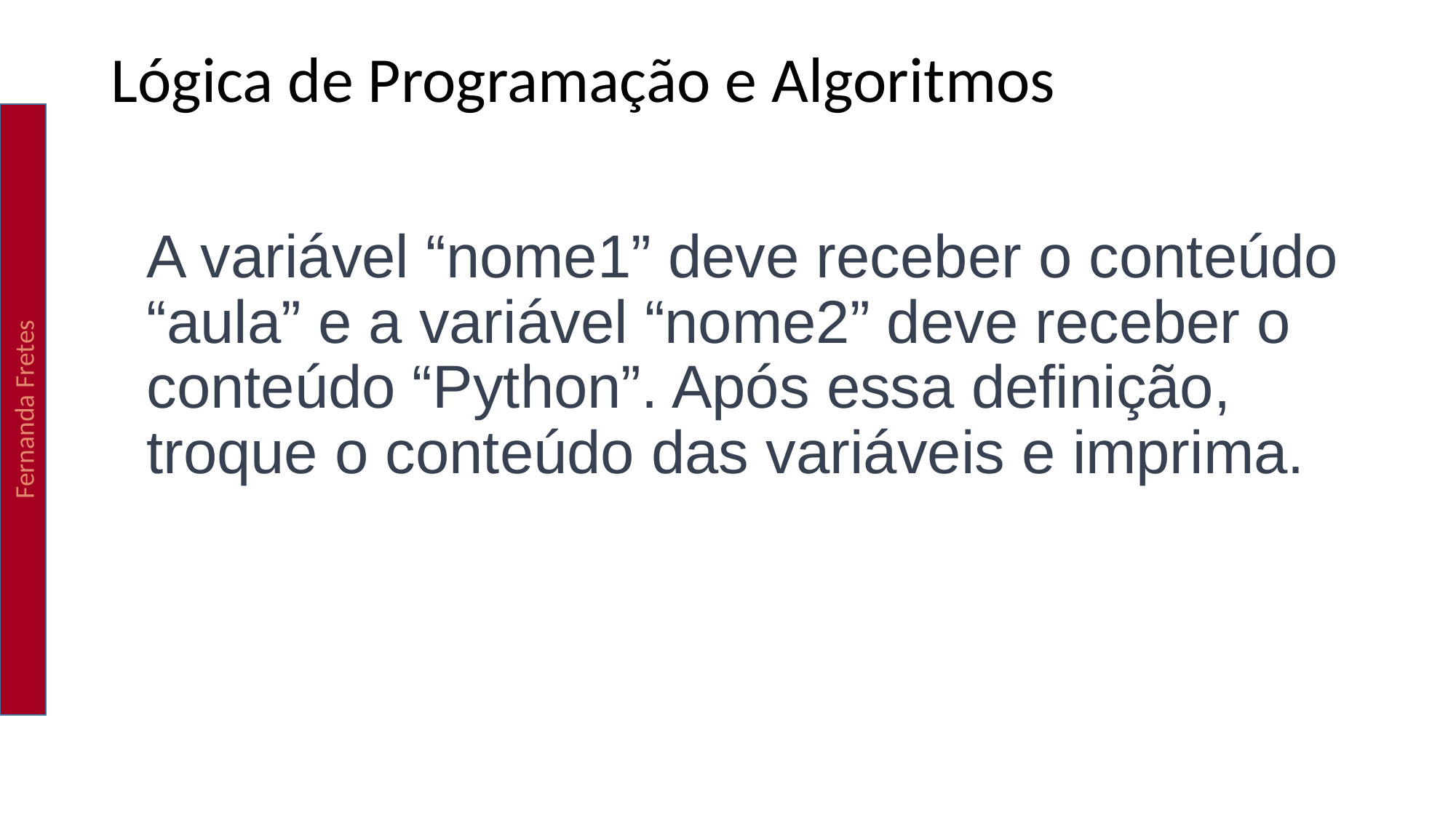

Lógica de Programação e Algoritmos
Fernanda Fretes

A variável “nome1” deve receber o conteúdo “aula” e a variável “nome2” deve receber o conteúdo “Python”. Após essa definição, troque o conteúdo das variáveis e imprima.